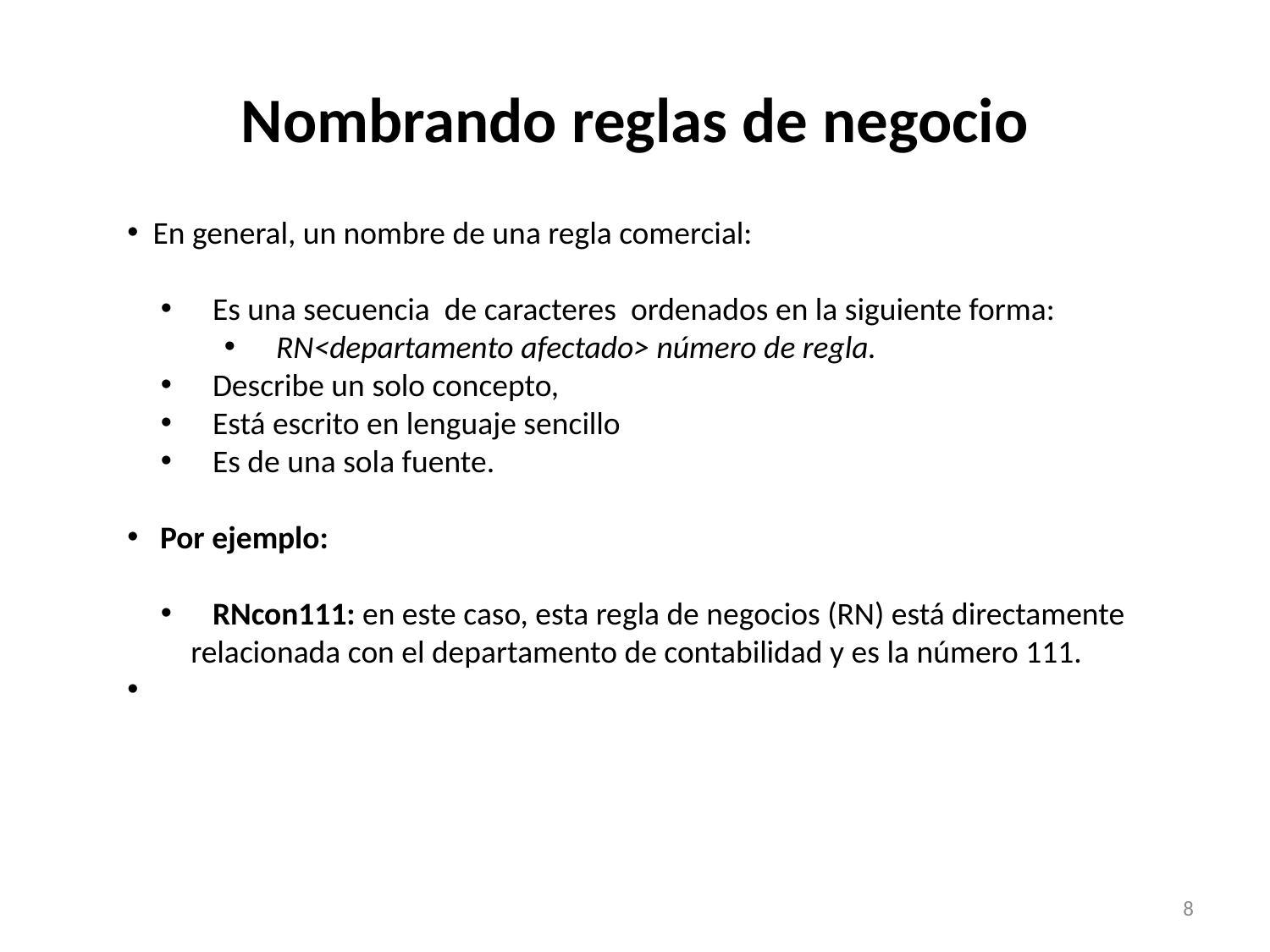

# Nombrando reglas de negocio
  En general, un nombre de una regla comercial:

   Es una secuencia  de caracteres  ordenados en la siguiente forma:
   RN<departamento afectado> número de regla.
   Describe un solo concepto,
   Está escrito en lenguaje sencillo
   Es de una sola fuente.

   Por ejemplo:

   RNcon111: en este caso, esta regla de negocios (RN) está directamente relacionada con el departamento de contabilidad y es la número 111.

8